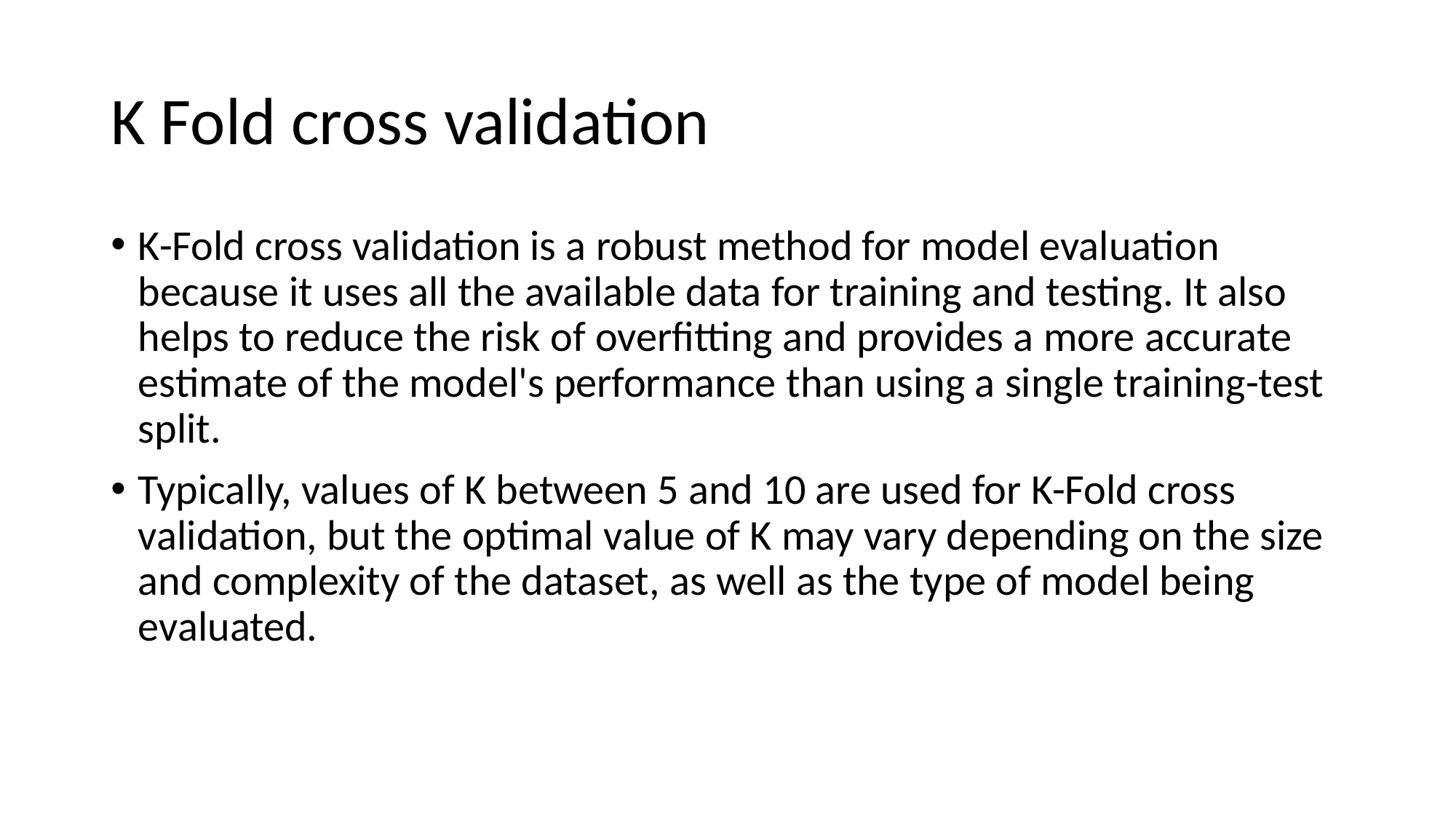

# K Fold cross validation
K-Fold cross validation is a robust method for model evaluation because it uses all the available data for training and testing. It also helps to reduce the risk of overfitting and provides a more accurate estimate of the model's performance than using a single training-test split.
Typically, values of K between 5 and 10 are used for K-Fold cross validation, but the optimal value of K may vary depending on the size and complexity of the dataset, as well as the type of model being evaluated.